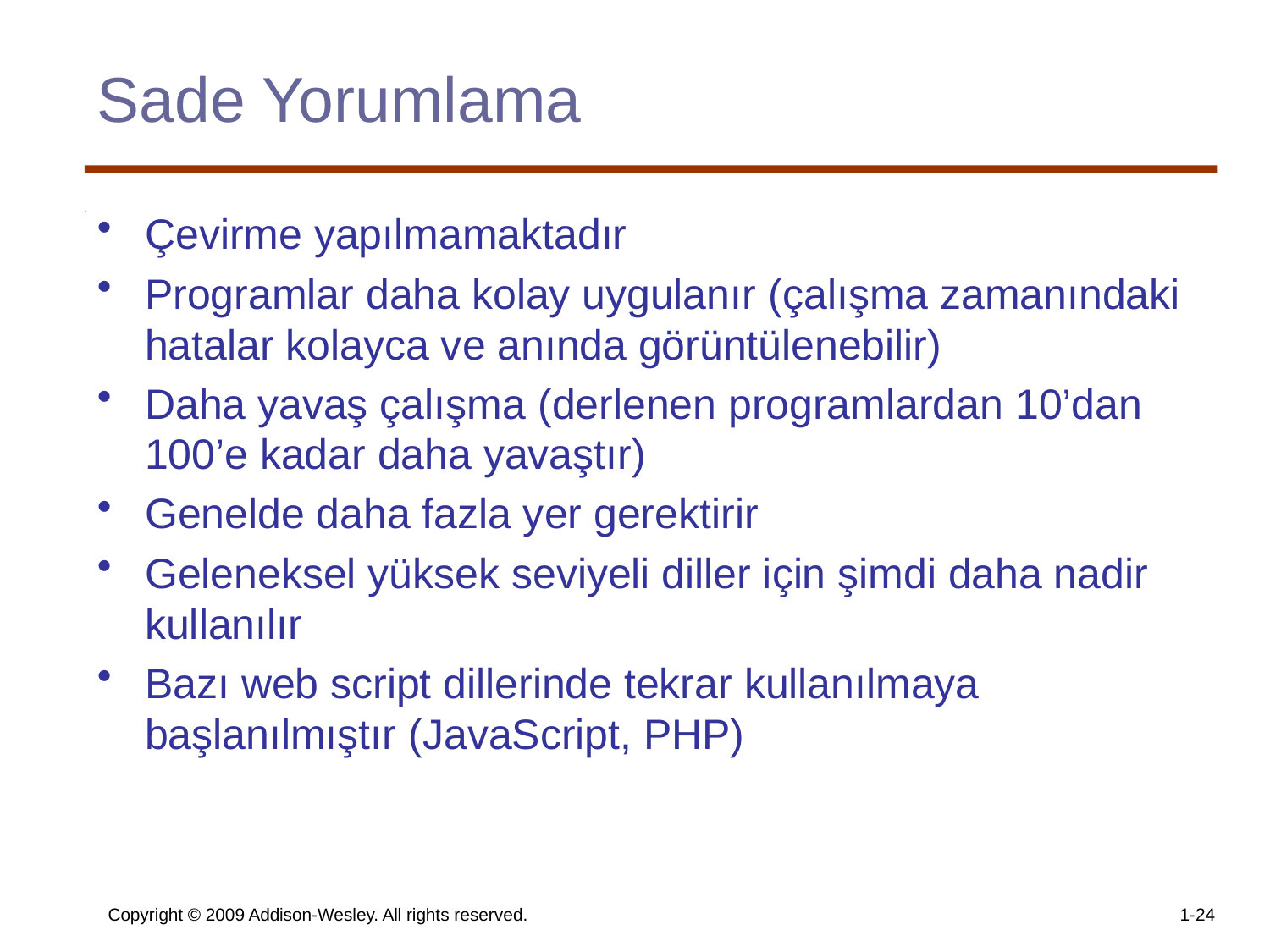

# Sade Yorumlama
Çevirme yapılmamaktadır
Programlar daha kolay uygulanır (çalışma zamanındaki hatalar kolayca ve anında görüntülenebilir)
Daha yavaş çalışma (derlenen programlardan 10’dan 100’e kadar daha yavaştır)
Genelde daha fazla yer gerektirir
Geleneksel yüksek seviyeli diller için şimdi daha nadir kullanılır
Bazı web script dillerinde tekrar kullanılmaya başlanılmıştır (JavaScript, PHP)
Copyright © 2009 Addison-Wesley. All rights reserved.
1-24